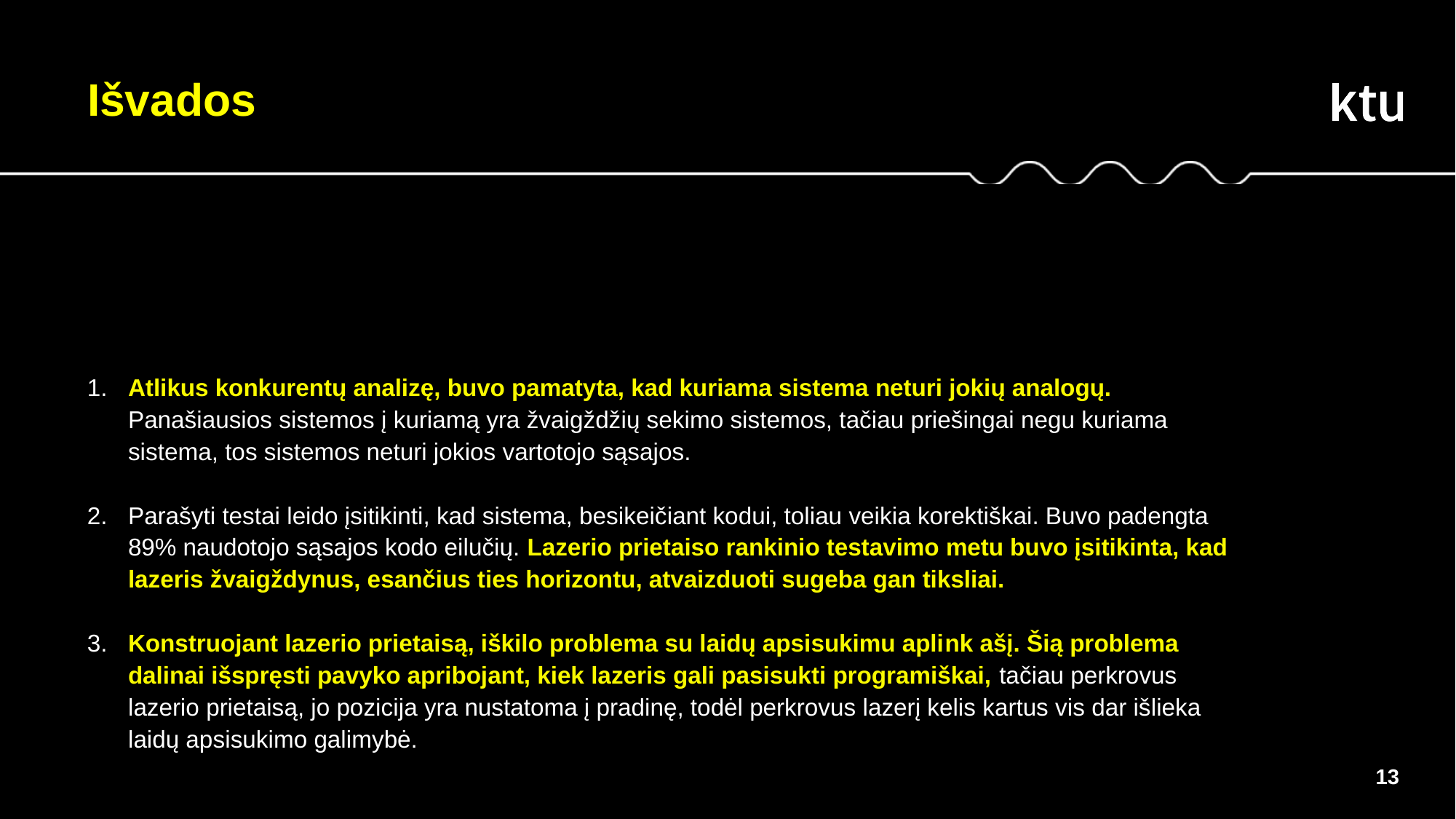

Išvados
‎Atlikus konkurentų analizę, buvo pamatyta, kad kuriama sistema neturi jokių analogų. Panašiausios sistemos į kuriamą yra žvaigždžių sekimo sistemos, tačiau priešingai negu kuriama sistema, tos sistemos neturi jokios vartotojo sąsajos.

Parašyti testai leido įsitikinti, kad sistema, besikeičiant kodui, toliau veikia korektiškai. Buvo padengta 89% naudotojo sąsajos kodo eilučių. Lazerio prietaiso rankinio testavimo metu buvo įsitikinta, kad lazeris žvaigždynus, esančius ties horizontu, atvaizduoti sugeba gan tiksliai.

‎Konstruojant lazerio prietaisą, iškilo problema su laidų apsisukimu aplink ašį. Šią problema dalinai išspręsti pavyko apribojant, kiek lazeris gali pasisukti programiškai, tačiau perkrovus lazerio prietaisą, jo pozicija yra nustatoma į pradinę, todėl perkrovus lazerį kelis kartus vis dar išlieka laidų apsisukimo galimybė.